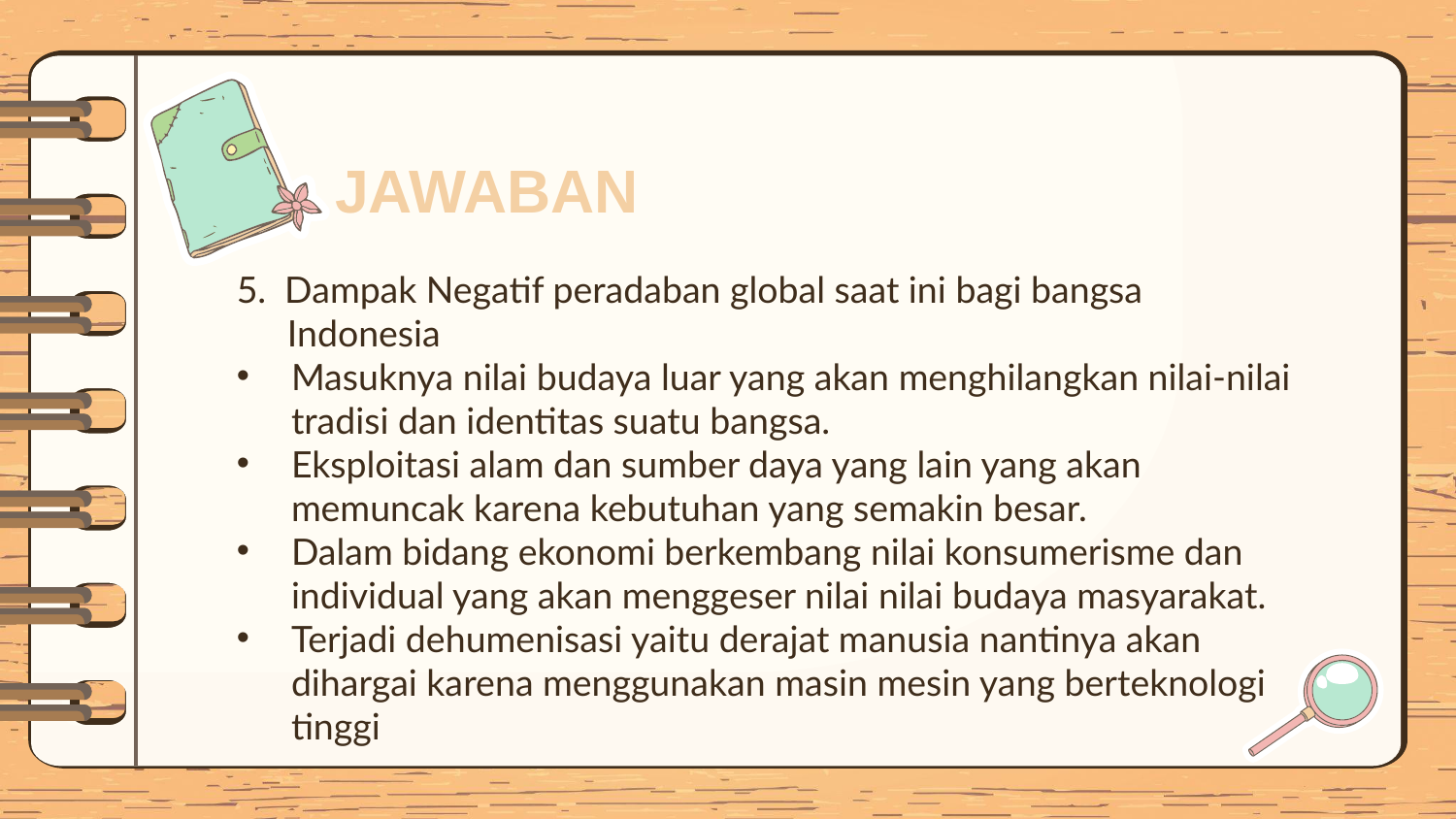

# JAWABAN
5.  Dampak Negatif peradaban global saat ini bagi bangsa Indonesia
Masuknya nilai budaya luar yang akan menghilangkan nilai-nilai tradisi dan identitas suatu bangsa.
Eksploitasi alam dan sumber daya yang lain yang akan memuncak karena kebutuhan yang semakin besar.
Dalam bidang ekonomi berkembang nilai konsumerisme dan individual yang akan menggeser nilai nilai budaya masyarakat.
Terjadi dehumenisasi yaitu derajat manusia nantinya akan dihargai karena menggunakan masin mesin yang berteknologi tinggi